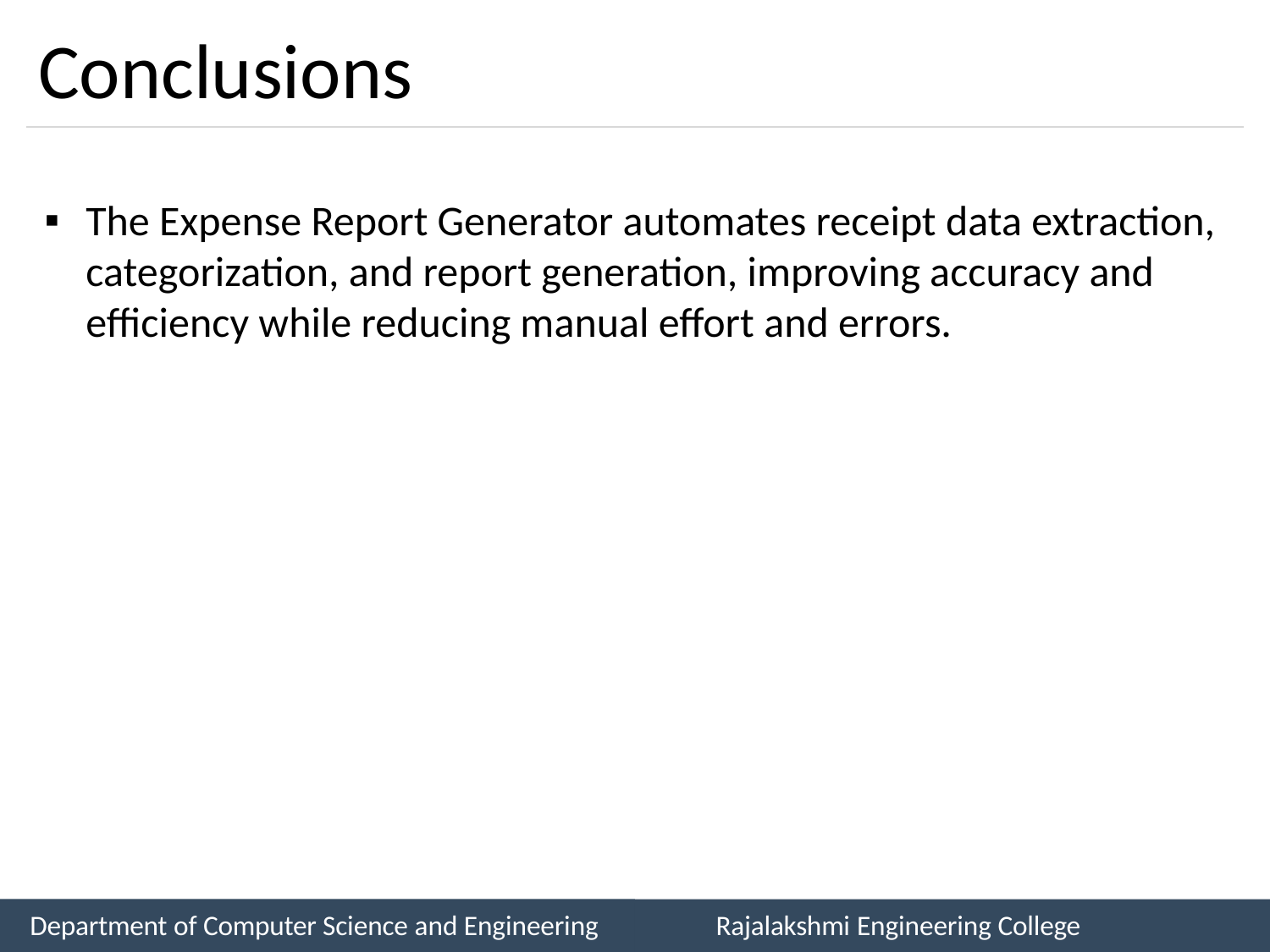

# Conclusions

The Expense Report Generator automates receipt data extraction, categorization, and report generation, improving accuracy and efficiency while reducing manual effort and errors.

Department of Computer Science and Engineering
Rajalakshmi Engineering College
16